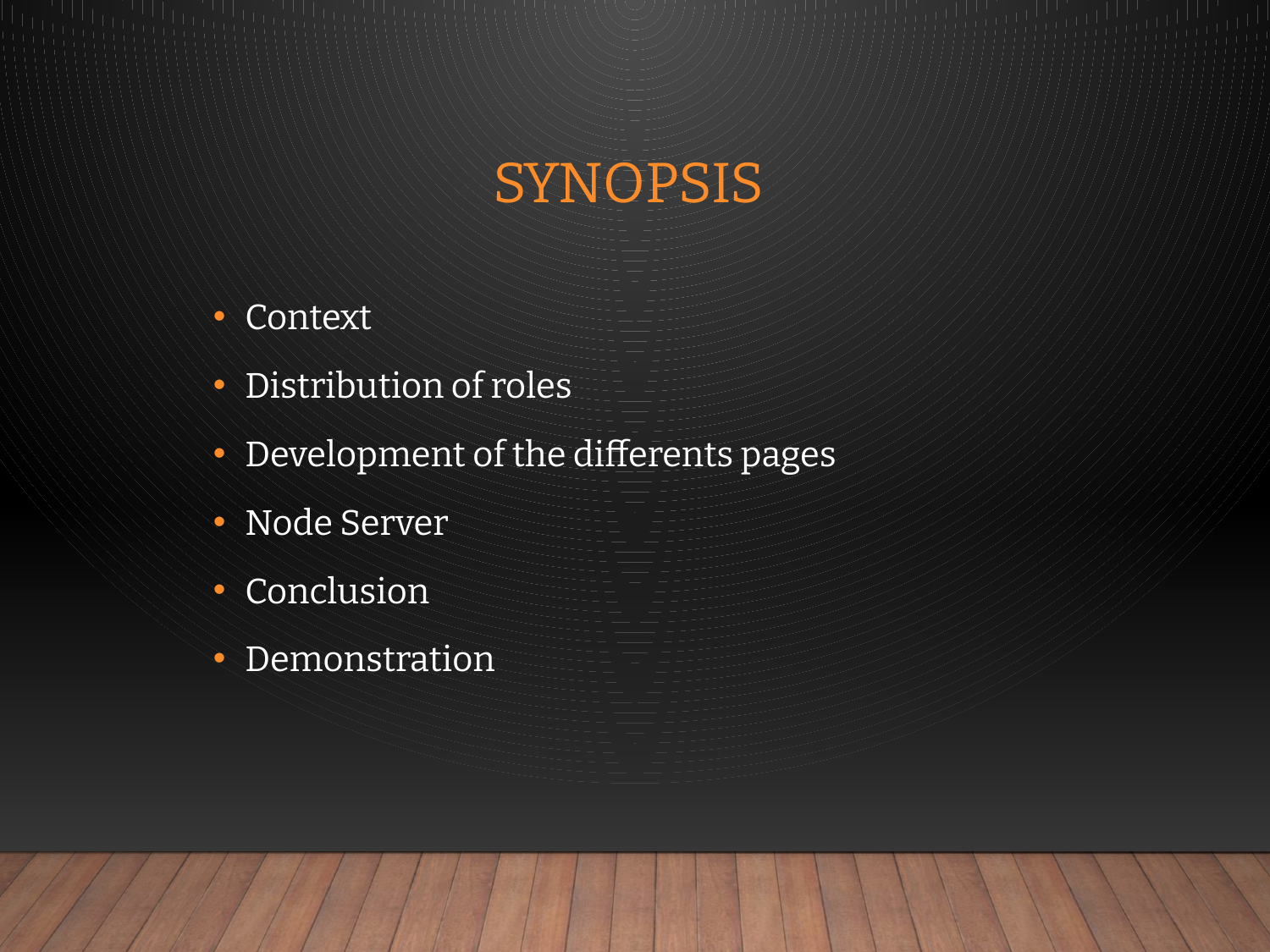

# Synopsis
Context
Distribution of roles
Development of the differents pages
Node Server
Conclusion
Demonstration